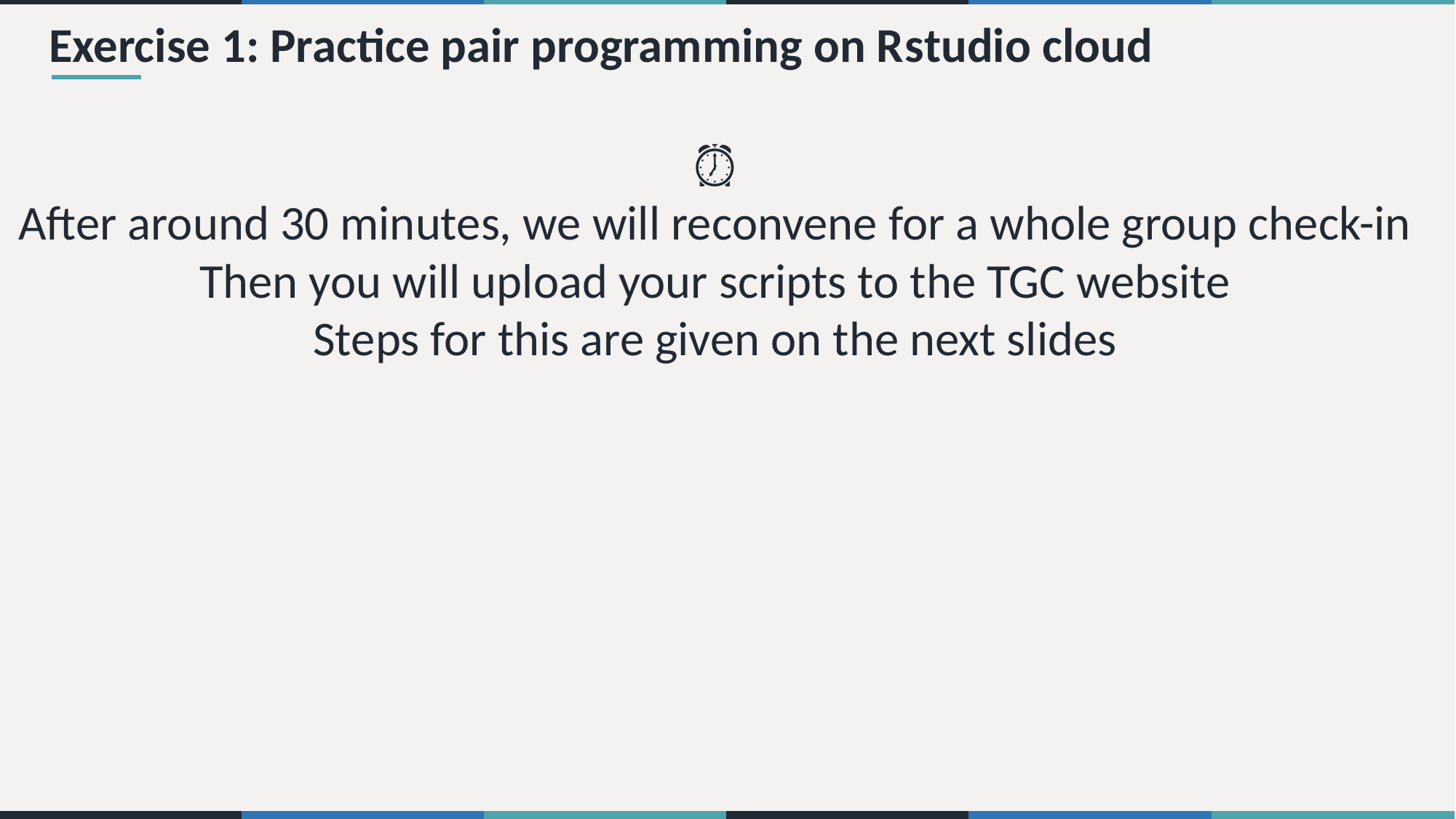

# Exercise 1: Practice pair programming on Rstudio cloud
⏰
After around 30 minutes, we will reconvene for a whole group check-in
Then you will upload your scripts to the TGC website
Steps for this are given on the next slides